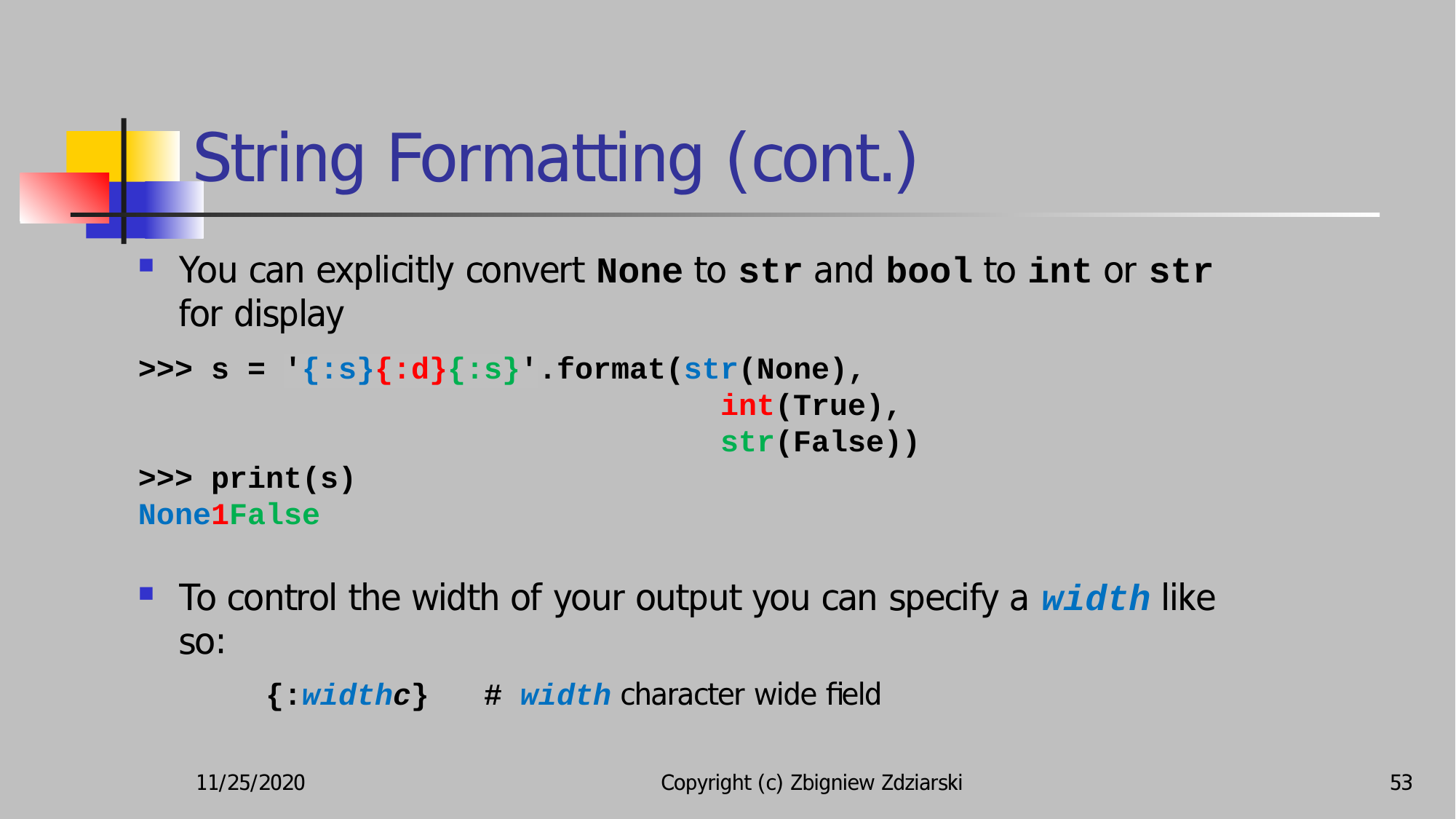

# String Formatting (cont.)
You can explicitly convert None to str and bool to int or str for display

>>> s = '{:s}{:d}{:s}'.format(str(None),
                                int(True),
                                str(False))
>>> print(s)
None1False

To control the width of your output you can specify a width like so:

       {:widthc}   # width character wide field

11/25/2020
Copyright (c) Zbigniew Zdziarski
53